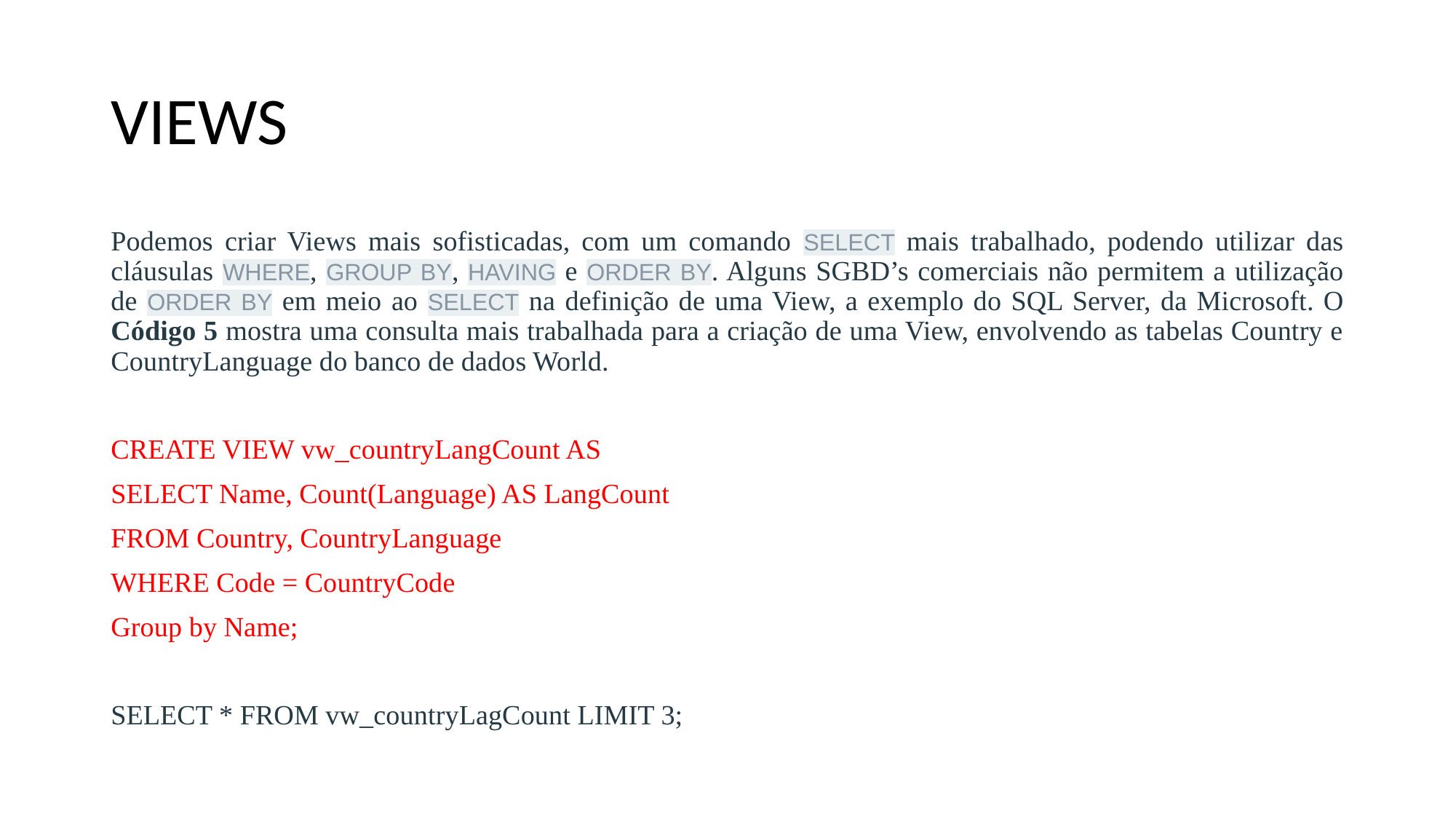

# VIEWS
Podemos criar Views mais sofisticadas, com um comando SELECT mais trabalhado, podendo utilizar das cláusulas WHERE, GROUP BY, HAVING e ORDER BY. Alguns SGBD’s comerciais não permitem a utilização de ORDER BY em meio ao SELECT na definição de uma View, a exemplo do SQL Server, da Microsoft. O Código 5 mostra uma consulta mais trabalhada para a criação de uma View, envolvendo as tabelas Country e CountryLanguage do banco de dados World.

CREATE VIEW vw_countryLangCount AS
SELECT Name, Count(Language) AS LangCount
FROM Country, CountryLanguage
WHERE Code = CountryCode
Group by Name;

SELECT * FROM vw_countryLagCount LIMIT 3;